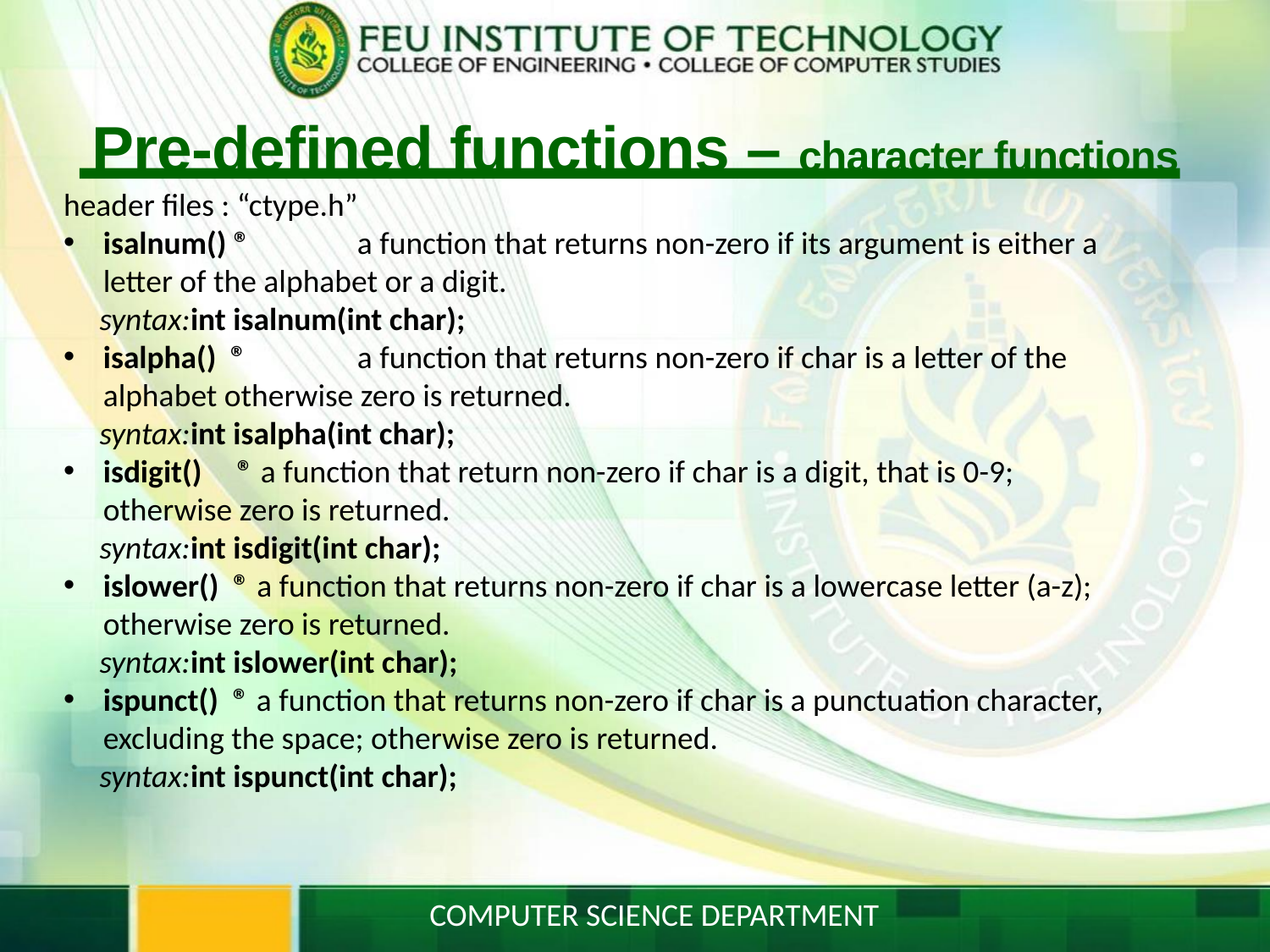

# Pre-defined functions – character functions
header files : “ctype.h”
isalnum() ®	a function that returns non-zero if its argument is either a letter of the alphabet or a digit.
     syntax:	int isalnum(int char);
isalpha()  ® 	a function that returns non-zero if char is a letter of the alphabet otherwise zero is returned.
     syntax:	int isalpha(int char);
isdigit()	 ® a function that return non-zero if char is a digit, that is 0-9; otherwise zero is returned.
     syntax:	int isdigit(int char);
islower()  ® a function that returns non-zero if char is a lowercase letter (a-z); otherwise zero is returned.
     syntax:	int islower(int char);
ispunct()  ® a function that returns non-zero if char is a punctuation character, excluding the space; otherwise zero is returned.
     syntax:	int ispunct(int char);